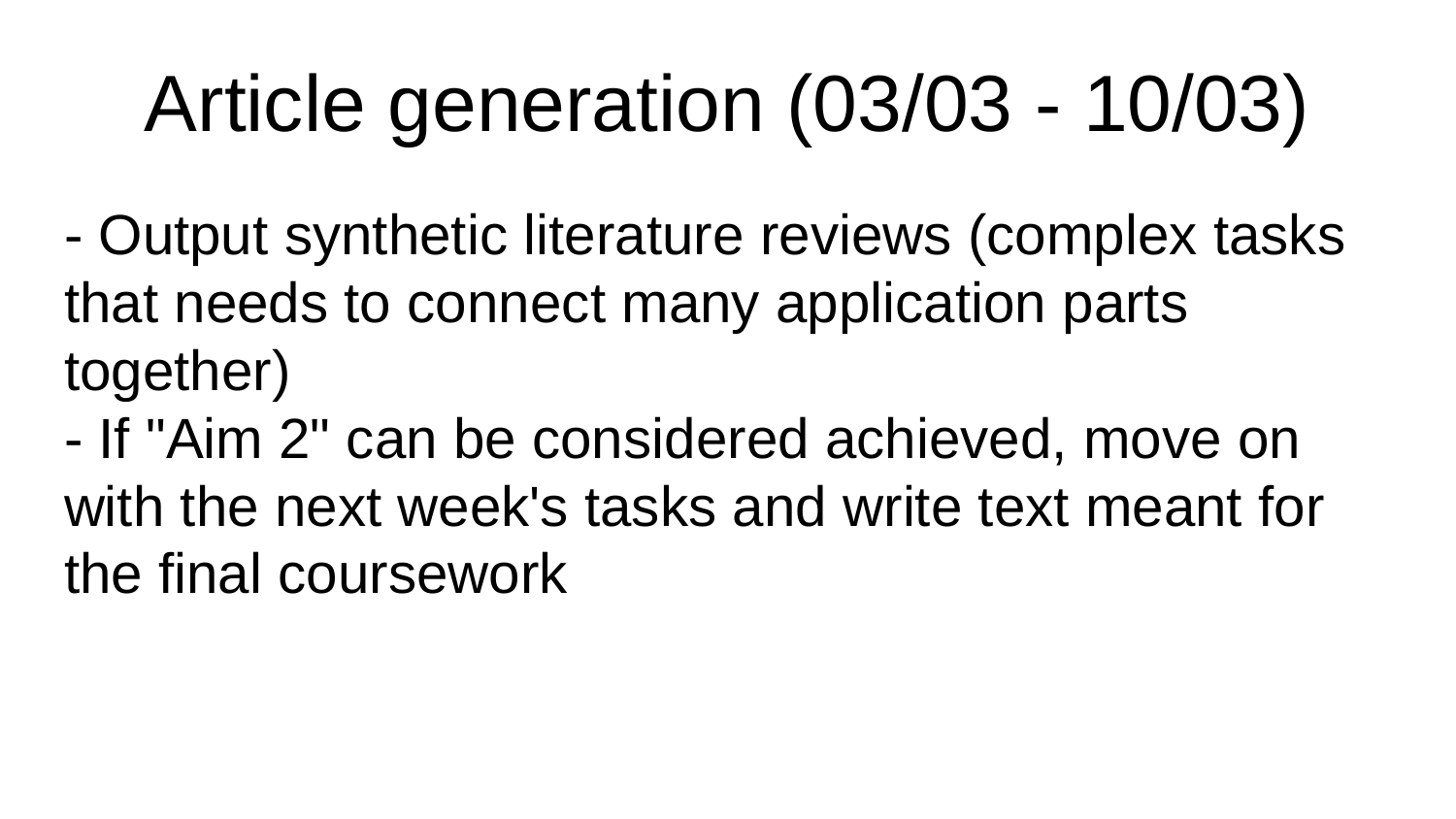

# Article generation (03/03 - 10/03)
- Output synthetic literature reviews (complex tasks that needs to connect many application parts together)
- If "Aim 2" can be considered achieved, move on with the next week's tasks and write text meant for the final coursework